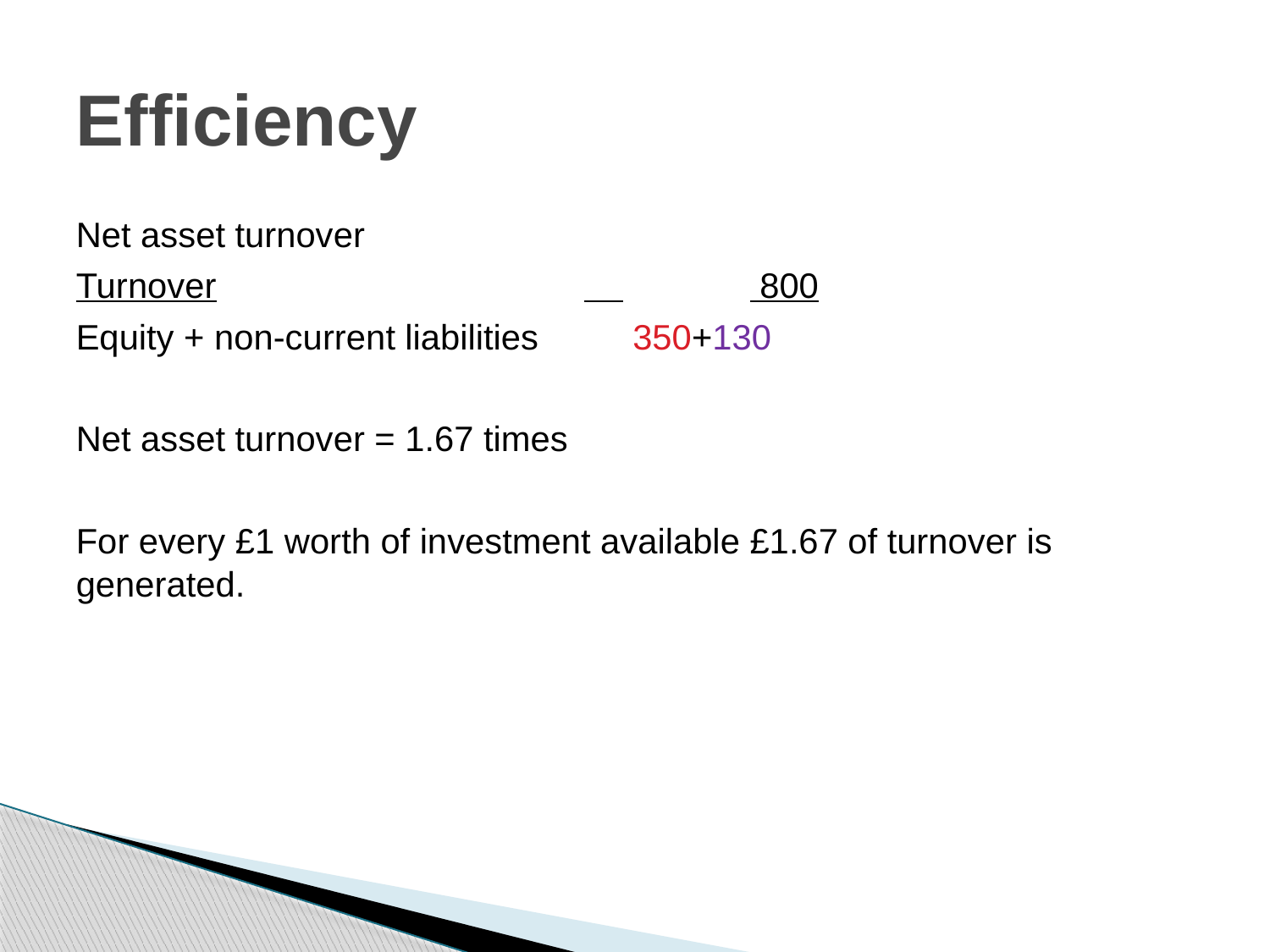

# Efficiency
Net asset turnover
Turnover			    	     800
Equity + non-current liabilities	     350+130

Net asset turnover = 1.67 times

For every £1 worth of investment available £1.67 of turnover is generated.